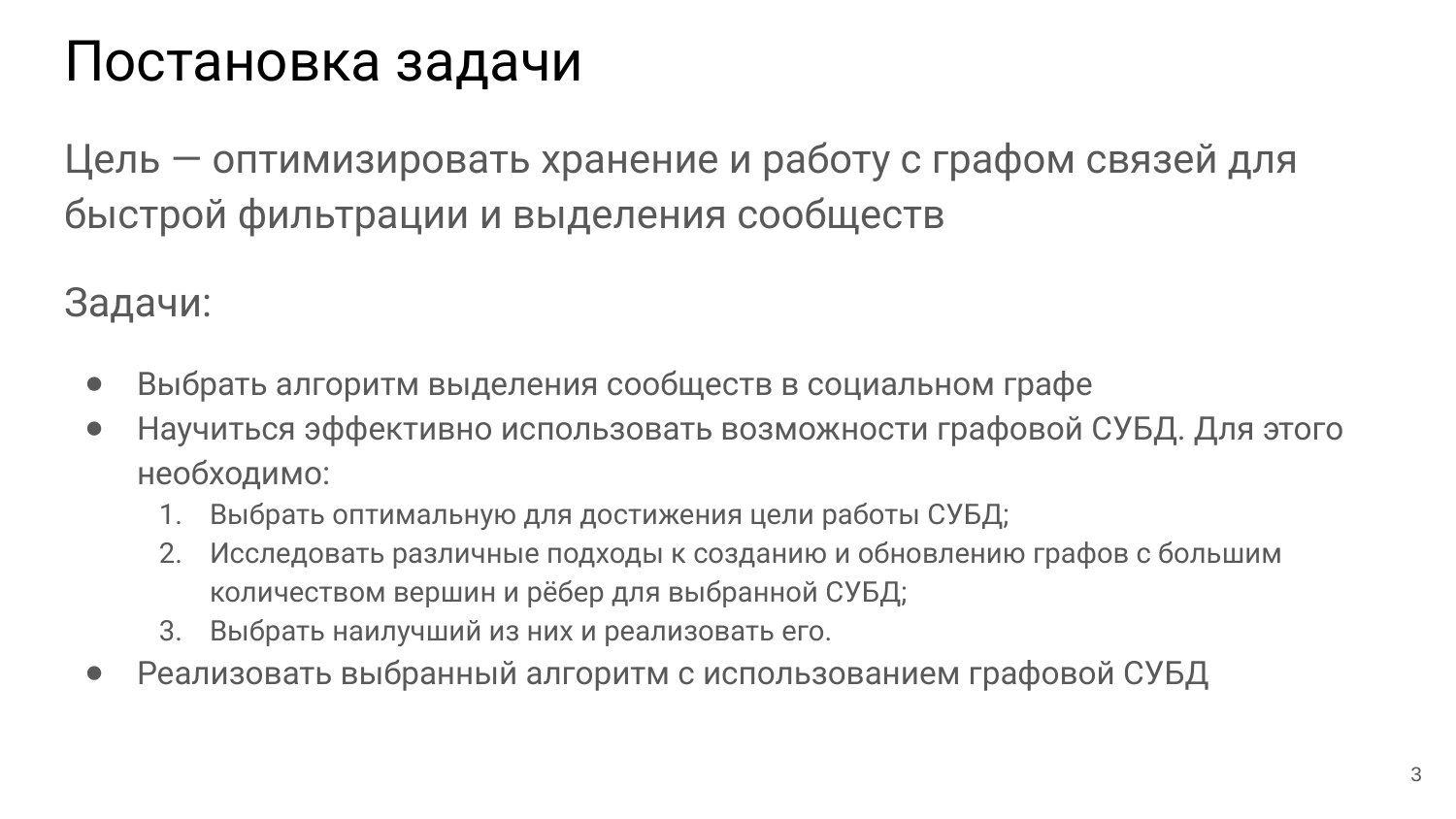

# Постановка задачи
Цель — оптимизировать хранение и работу с графом связей для быстрой фильтрации и выделения сообществ
Задачи:
Выбрать алгоритм выделения сообществ в социальном графе
Научиться эффективно использовать возможности графовой СУБД. Для этого необходимо:
Выбрать оптимальную для достижения цели работы СУБД;
Исследовать различные подходы к созданию и обновлению графов с большим количеством вершин и рёбер для выбранной СУБД;
Выбрать наилучший из них и реализовать его.
Реализовать выбранный алгоритм с использованием графовой СУБД

3